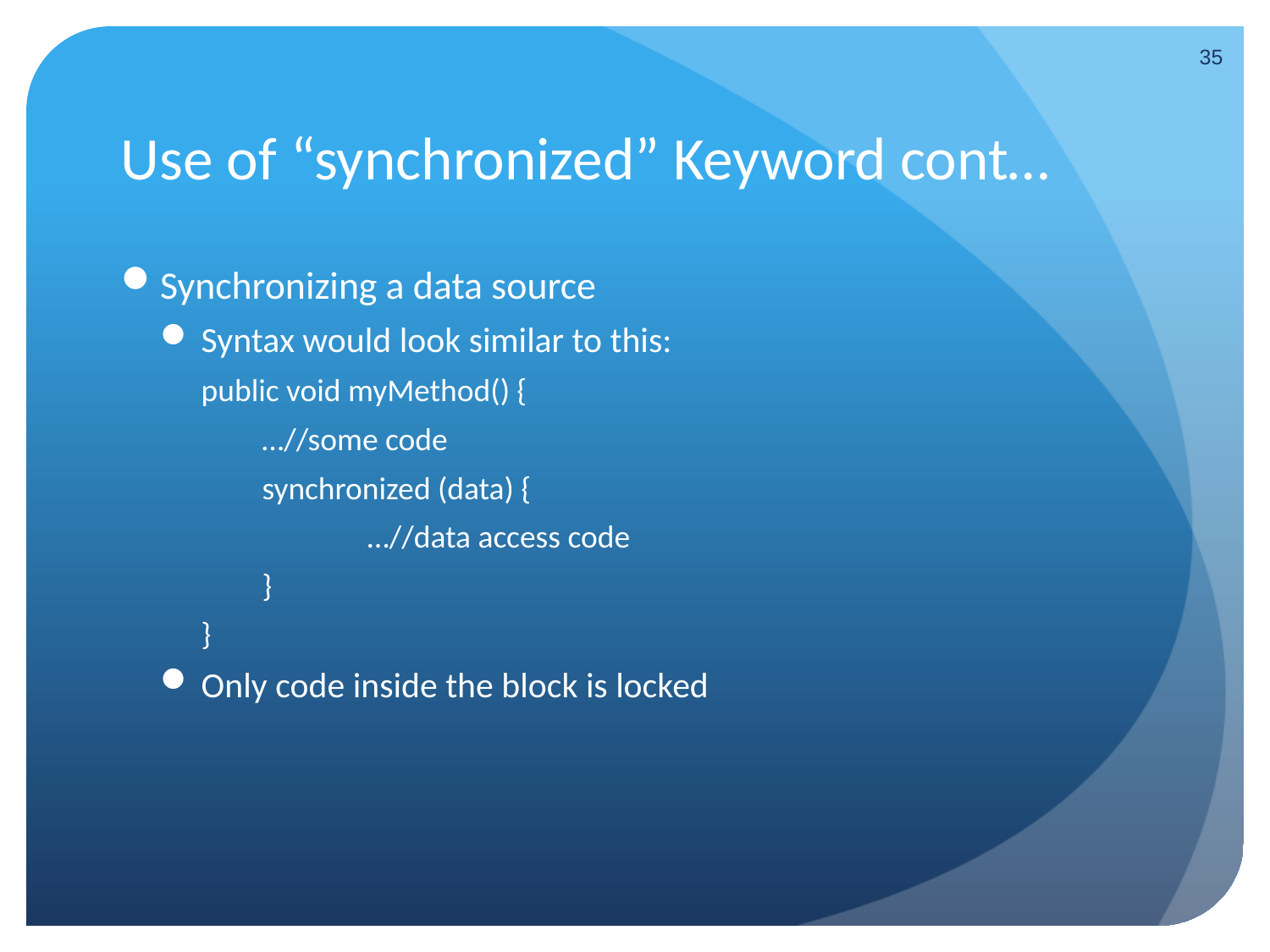

35
# Use of “synchronized” Keyword cont…
Synchronizing a data source
Syntax would look similar to this:
public void myMethod() {
	   …//some code
	   synchronized (data) {
		…//data access code
	   }
}
Only code inside the block is locked